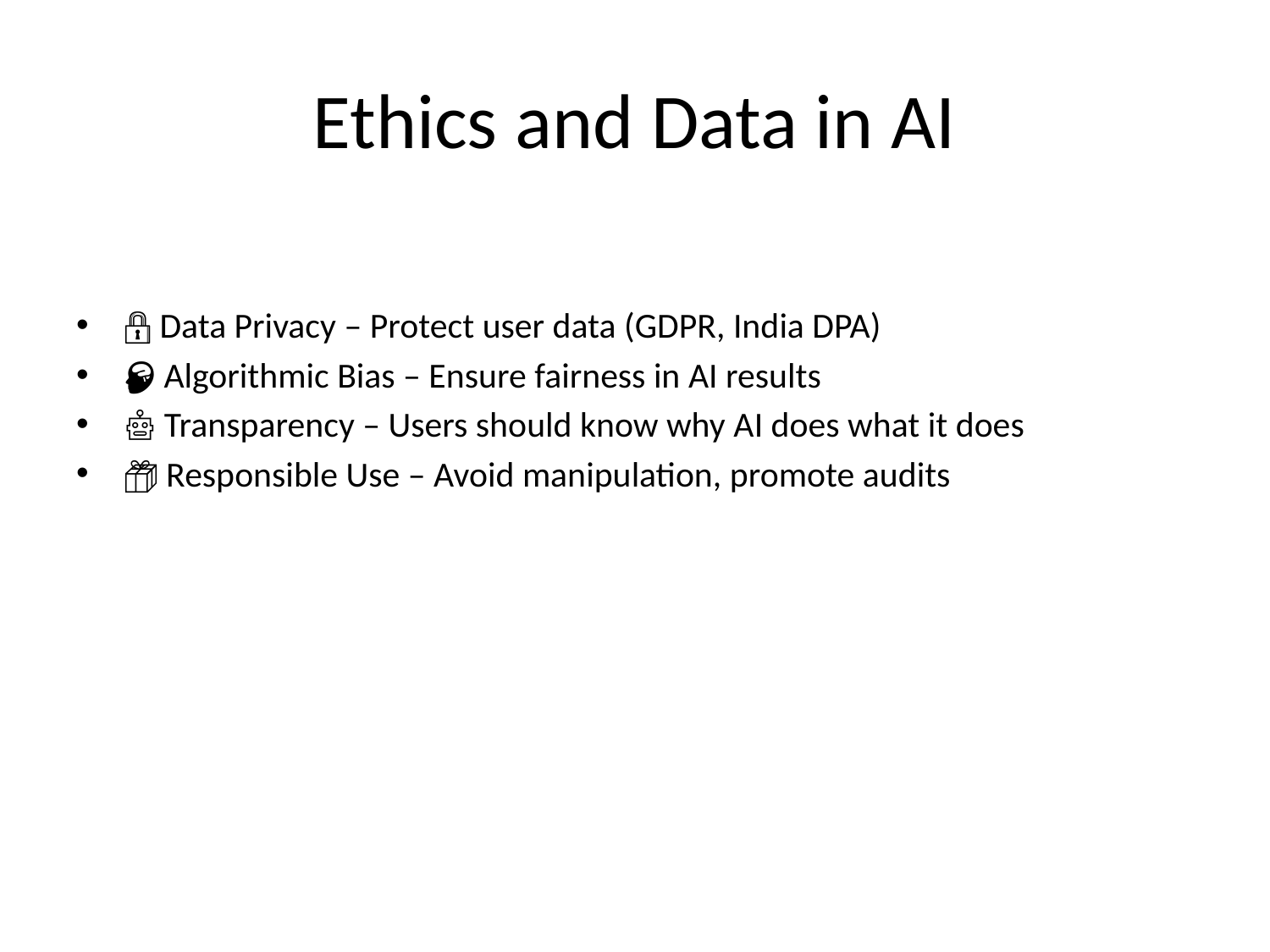

# Ethics and Data in AI

🔒 Data Privacy – Protect user data (GDPR, India DPA)
🧠 Algorithmic Bias – Ensure fairness in AI results
🤖 Transparency – Users should know why AI does what it does
📦 Responsible Use – Avoid manipulation, promote audits